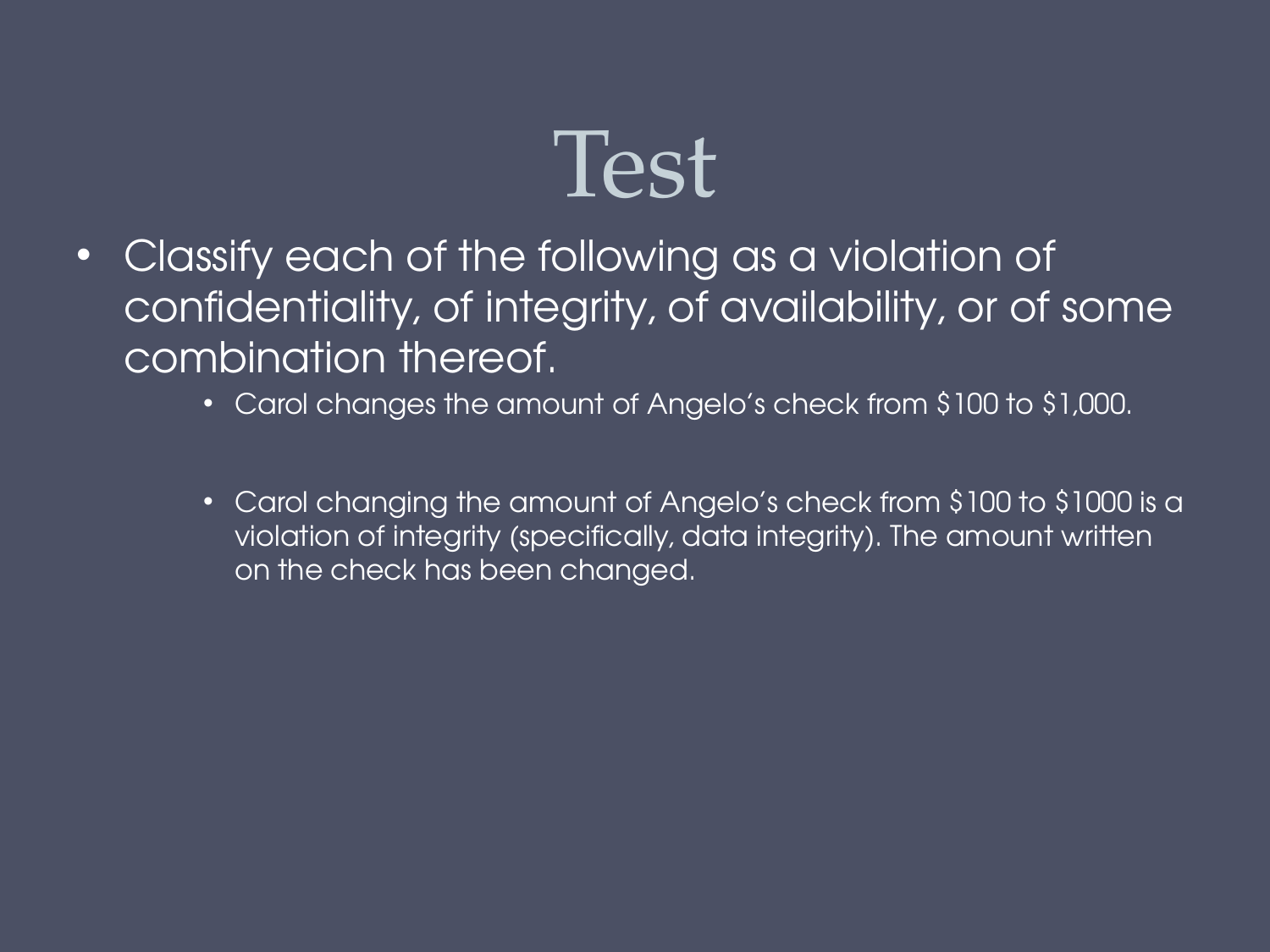

# Test
Classify each of the following as a violation of confidentiality, of integrity, of availability, or of some combination thereof.
Carol changes the amount of Angelo’s check from $100 to $1,000.

Carol changing the amount of Angelo’s check from $100 to $1000 is a violation of integrity (specifically, data integrity). The amount written on the check has been changed.